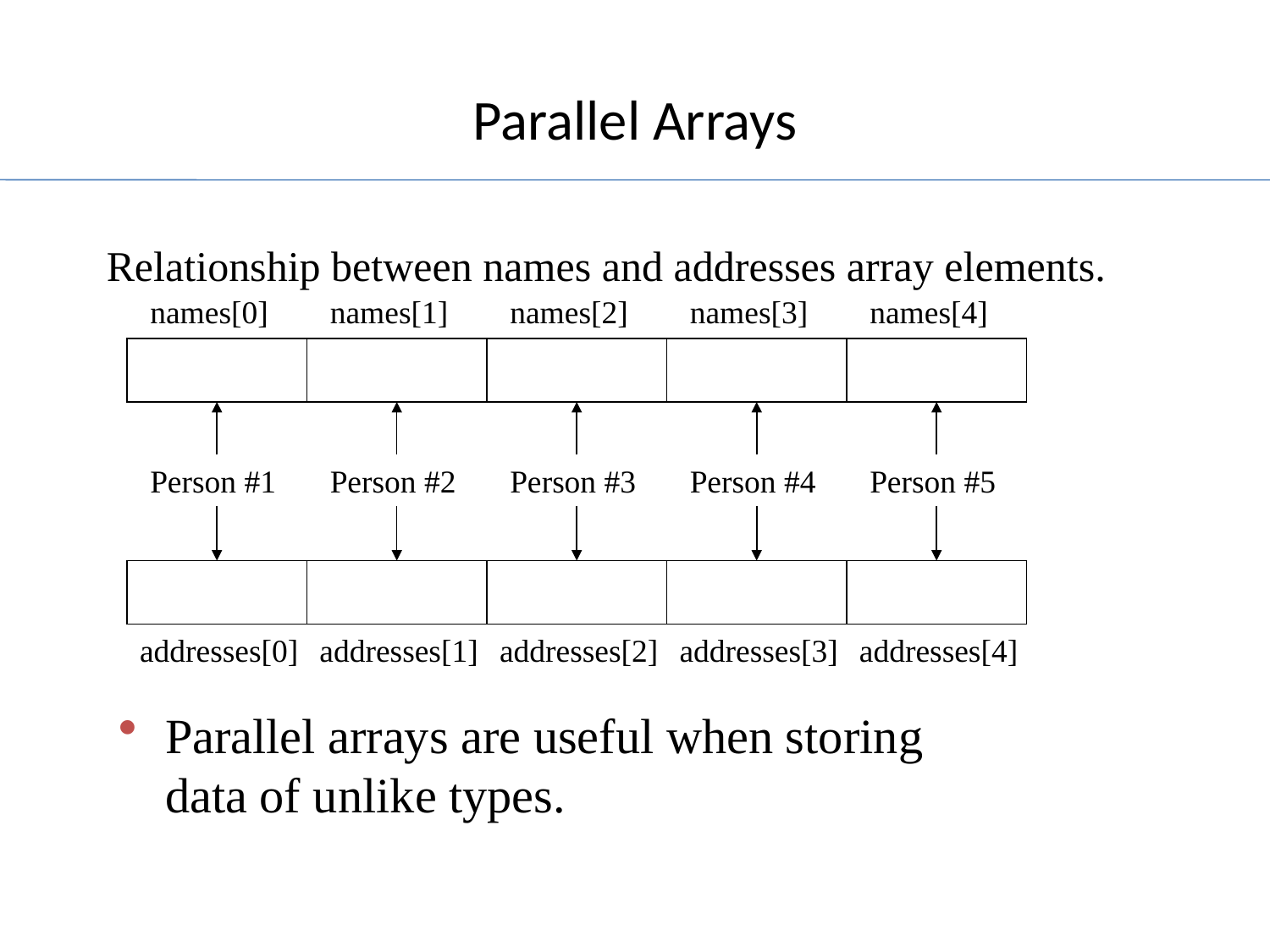

# Parallel Arrays
Relationship between names and addresses array elements.
names[0]

Person #1

addresses[0]
names[1]

Person #2

addresses[1]
names[2]

Person #3

addresses[2]
names[3]

Person #4

addresses[3]
names[4]

Person #5

addresses[4]
Parallel arrays are useful when storing data of unlike types.